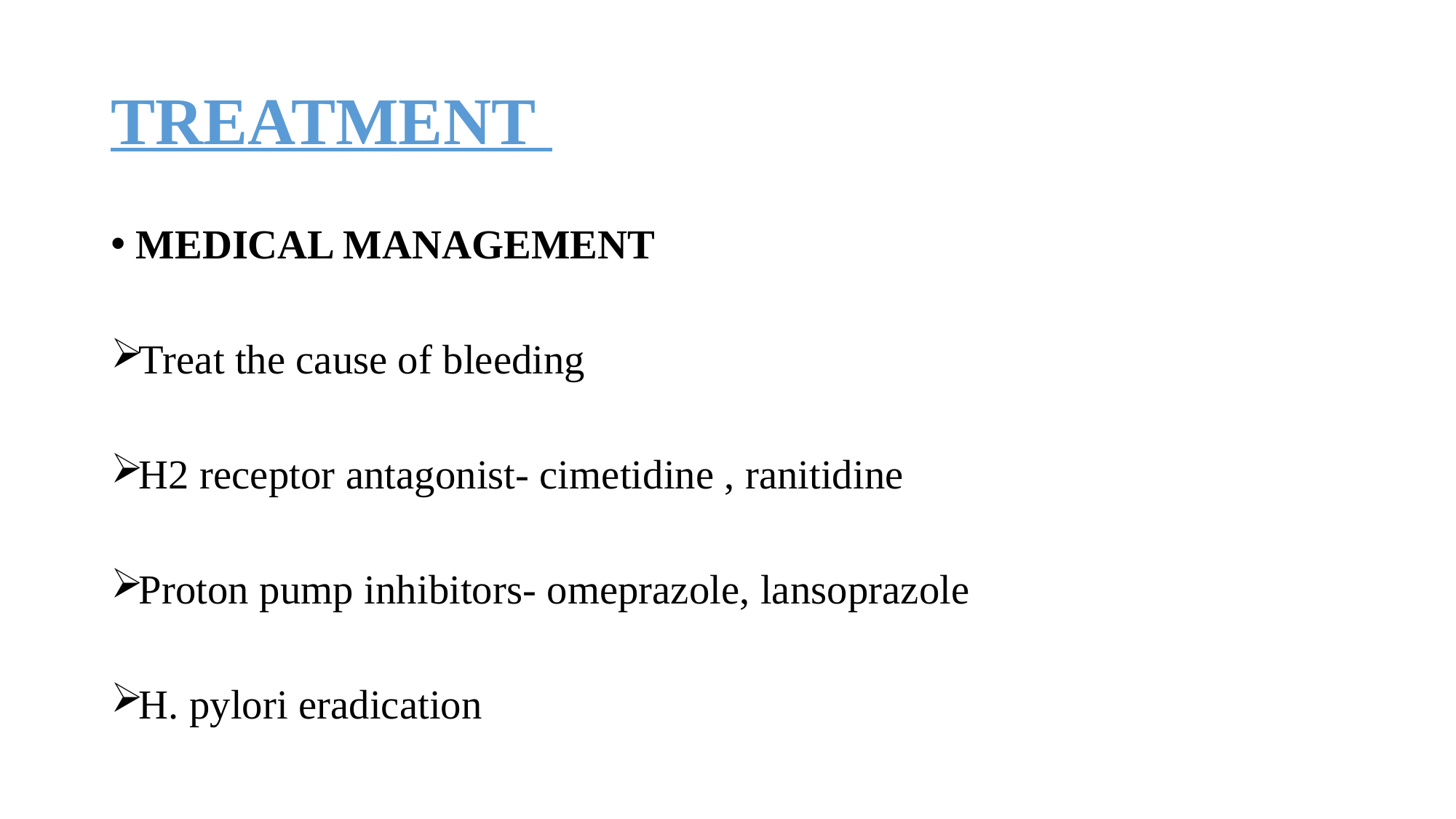

# TREATMENT
MEDICAL MANAGEMENT

Treat the cause of bleeding

H2 receptor antagonist- cimetidine , ranitidine

Proton pump inhibitors- omeprazole, lansoprazole

H. pylori eradication